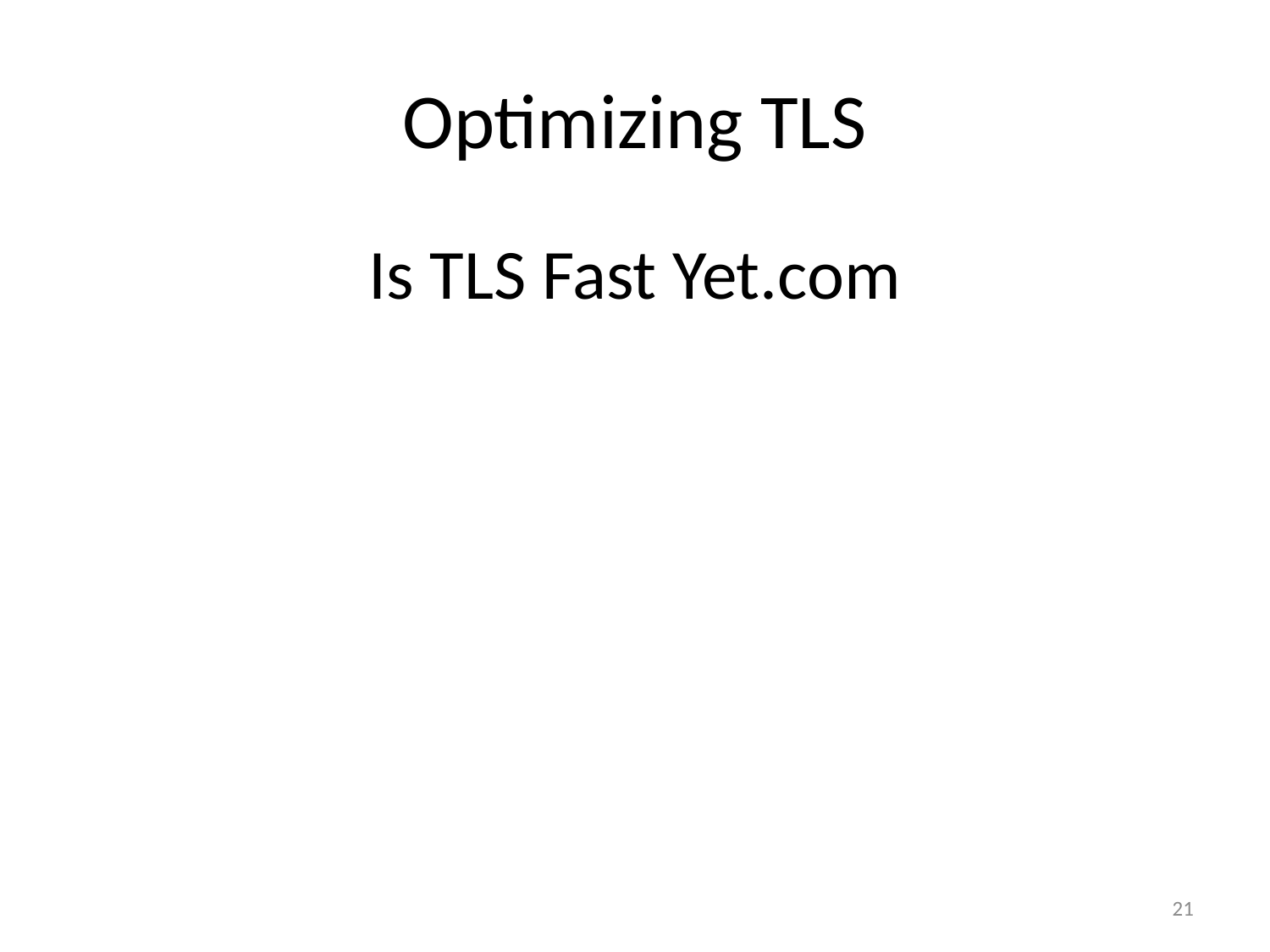

# Optimizing TLS
Is TLS Fast Yet.com
21